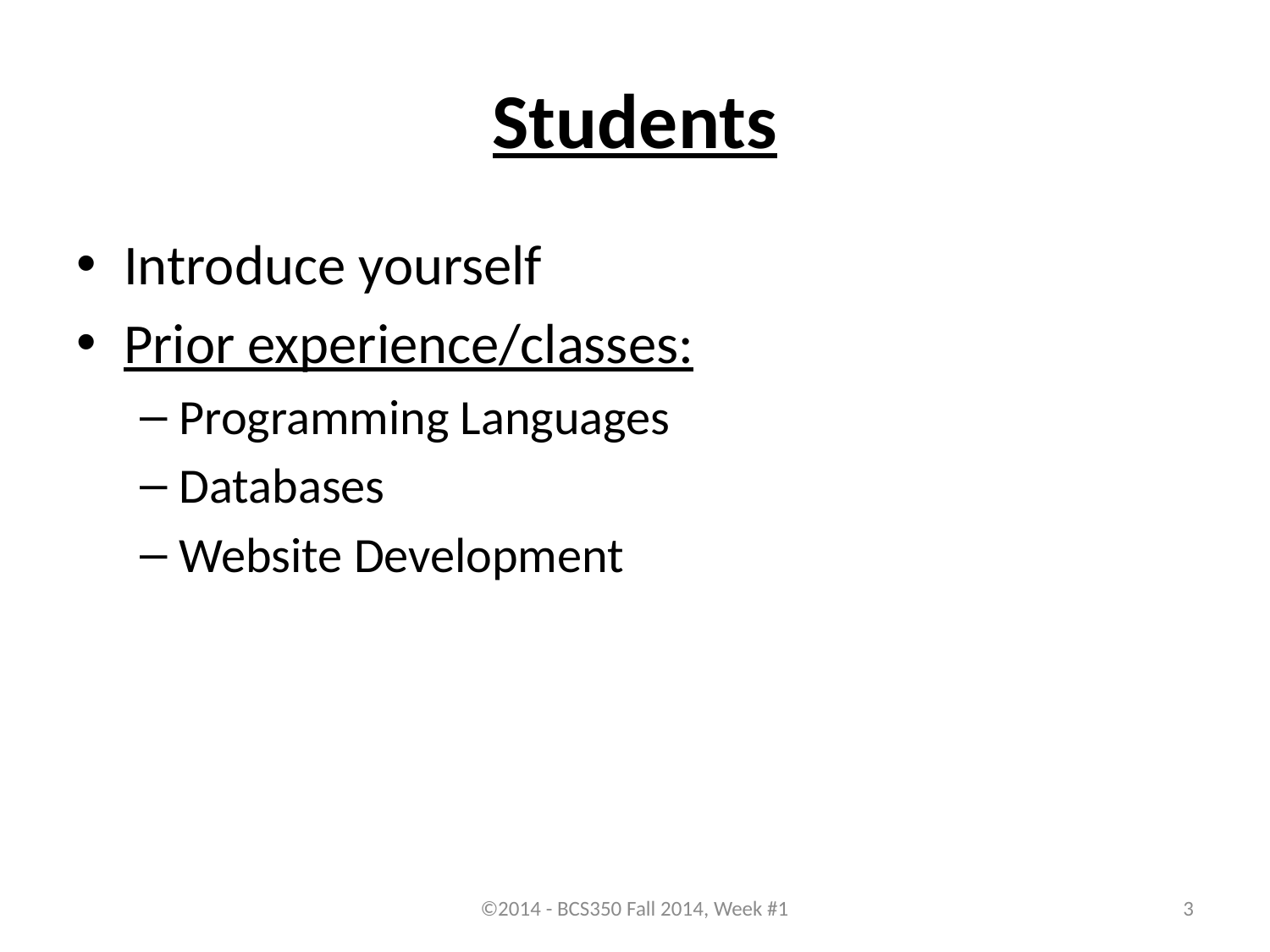

# Students
Introduce yourself
Prior experience/classes:
Programming Languages
Databases
Website Development
©2014 - BCS350 Fall 2014, Week #1
3